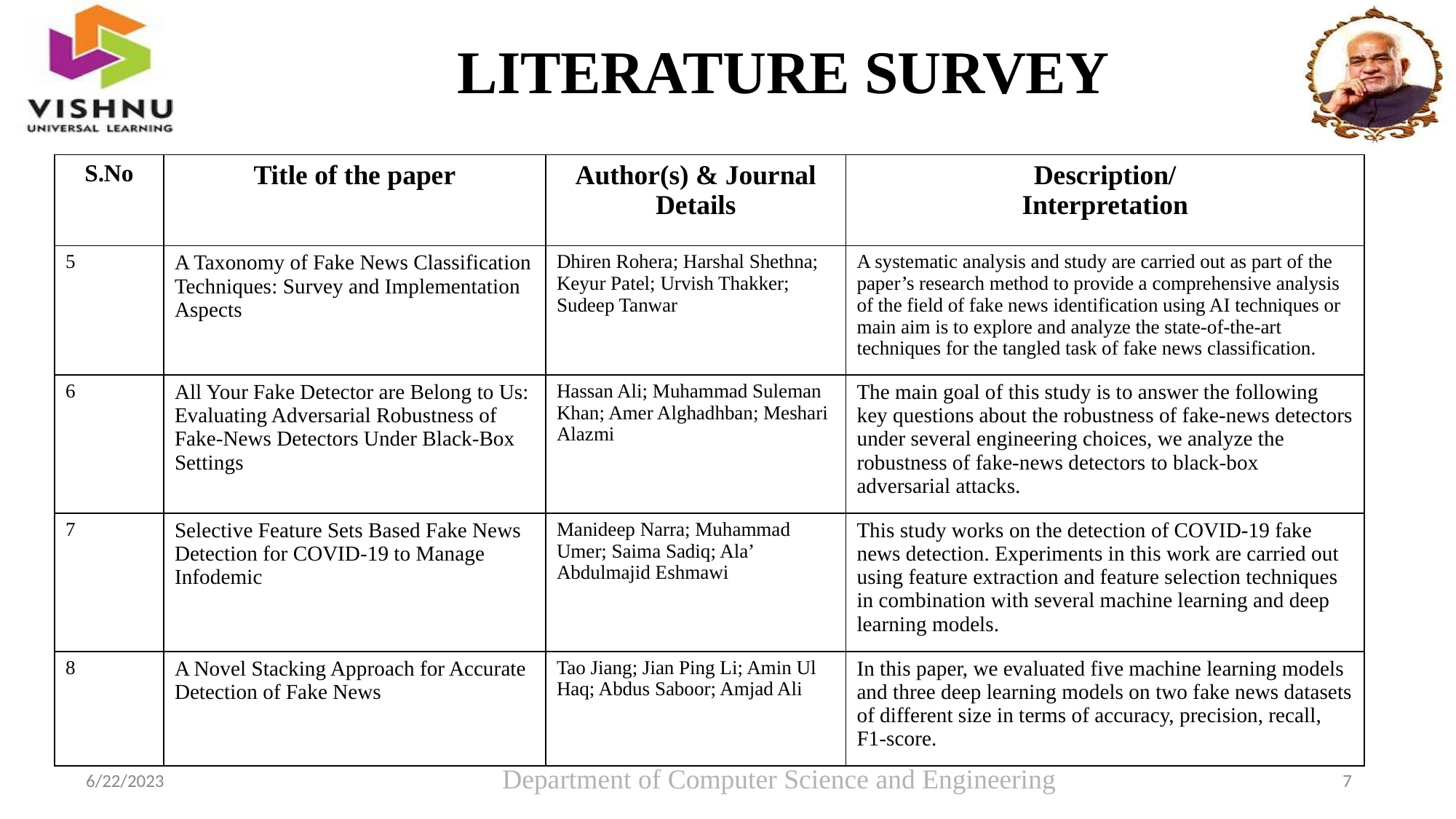

# LITERATURE SURVEY
| S.No | Title of the paper | Author(s) & Journal Details | Description/ Interpretation |
| --- | --- | --- | --- |
| 5 | A Taxonomy of Fake News Classification Techniques: Survey and Implementation Aspects | Dhiren Rohera; Harshal Shethna; Keyur Patel; Urvish Thakker; Sudeep Tanwar | A systematic analysis and study are carried out as part of the paper’s research method to provide a comprehensive analysis of the field of fake news identification using AI techniques or main aim is to explore and analyze the state-of-the-art techniques for the tangled task of fake news classification. |
| 6 | All Your Fake Detector are Belong to Us: Evaluating Adversarial Robustness of Fake-News Detectors Under Black-Box Settings | Hassan Ali; Muhammad Suleman Khan; Amer Alghadhban; Meshari Alazmi | The main goal of this study is to answer the following key questions about the robustness of fake-news detectors under several engineering choices, we analyze the robustness of fake-news detectors to black-box adversarial attacks. |
| 7 | Selective Feature Sets Based Fake News Detection for COVID-19 to Manage Infodemic | Manideep Narra; Muhammad Umer; Saima Sadiq; Ala’ Abdulmajid Eshmawi | This study works on the detection of COVID-19 fake news detection. Experiments in this work are carried out using feature extraction and feature selection techniques in combination with several machine learning and deep learning models. |
| 8 | A Novel Stacking Approach for Accurate Detection of Fake News | Tao Jiang; Jian Ping Li; Amin Ul Haq; Abdus Saboor; Amjad Ali | In this paper, we evaluated five machine learning models and three deep learning models on two fake news datasets of different size in terms of accuracy, precision, recall, F1-score. |
|  |
| --- |
Department of Computer Science and Engineering
7
6/22/2023